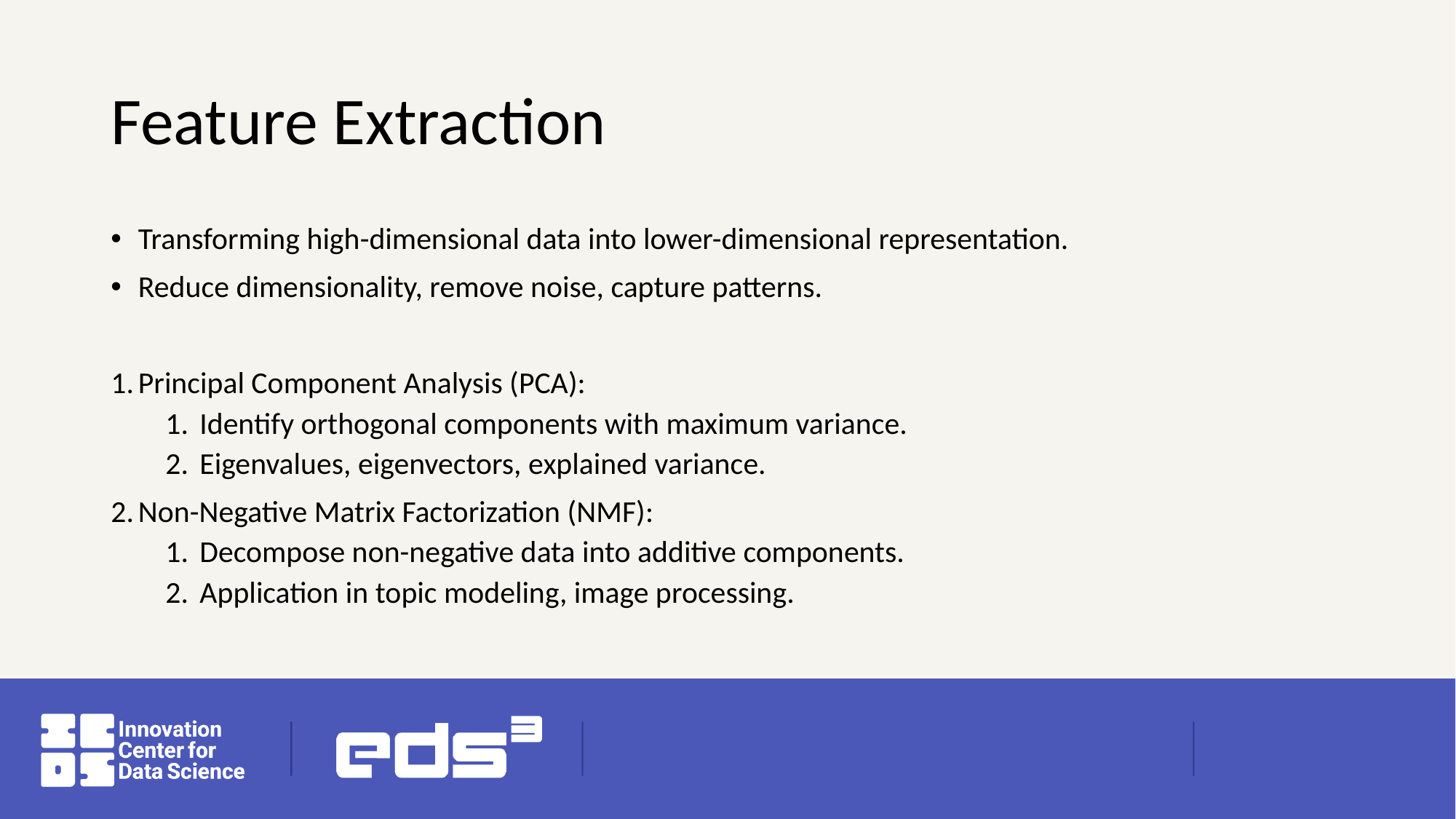

# Feature Extraction
Transforming high-dimensional data into lower-dimensional representation.
Reduce dimensionality, remove noise, capture patterns.

Principal Component Analysis (PCA):
Identify orthogonal components with maximum variance.
Eigenvalues, eigenvectors, explained variance.
Non-Negative Matrix Factorization (NMF):
Decompose non-negative data into additive components.
Application in topic modeling, image processing.